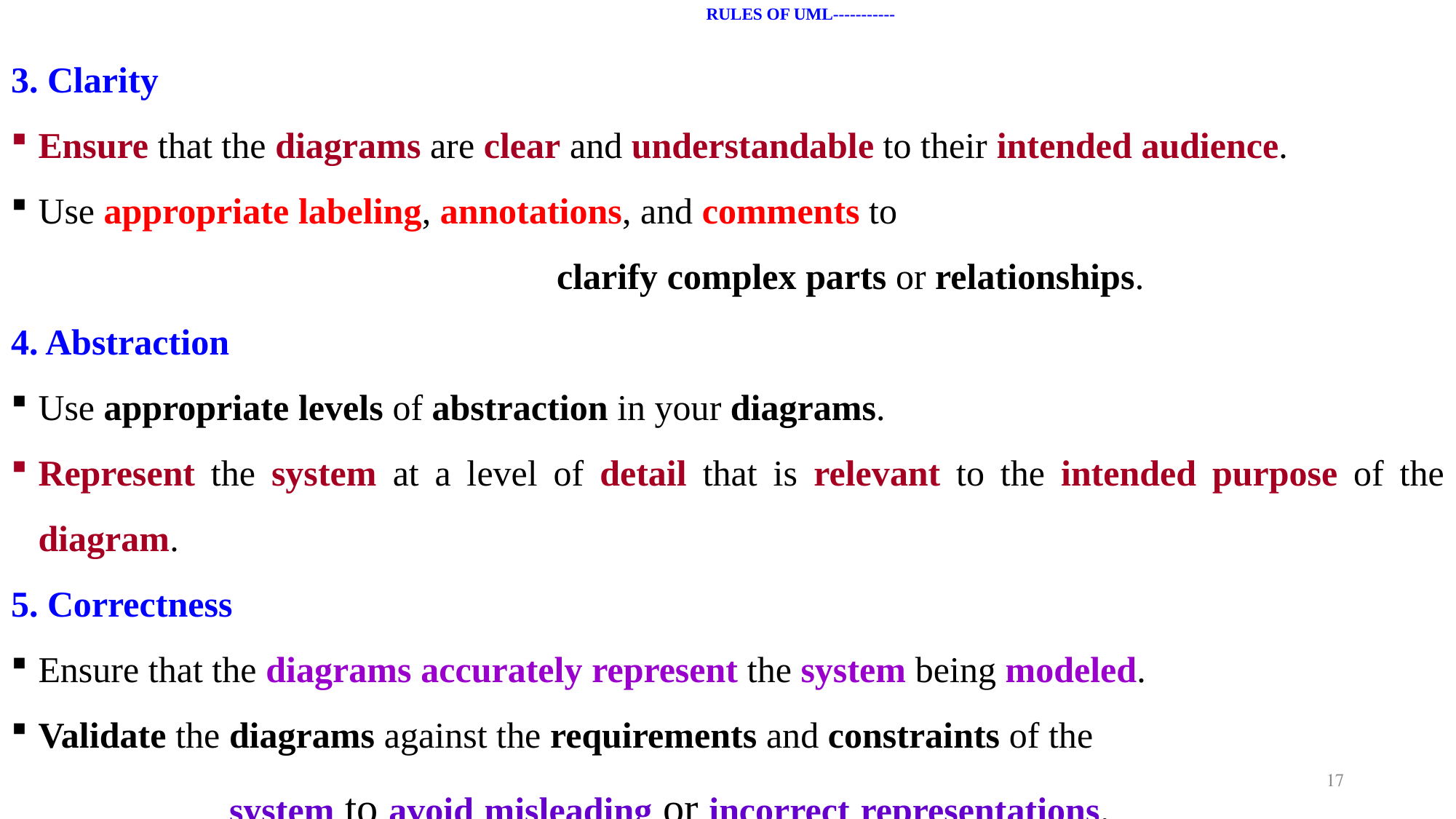

# RULES OF UML-----------
3. Clarity
Ensure that the diagrams are clear and understandable to their intended audience.
Use appropriate labeling, annotations, and comments to
					clarify complex parts or relationships.
4. Abstraction
Use appropriate levels of abstraction in your diagrams.
Represent the system at a level of detail that is relevant to the intended purpose of the diagram.
5. Correctness
Ensure that the diagrams accurately represent the system being modeled.
Validate the diagrams against the requirements and constraints of the
		system to avoid misleading or incorrect representations.
17